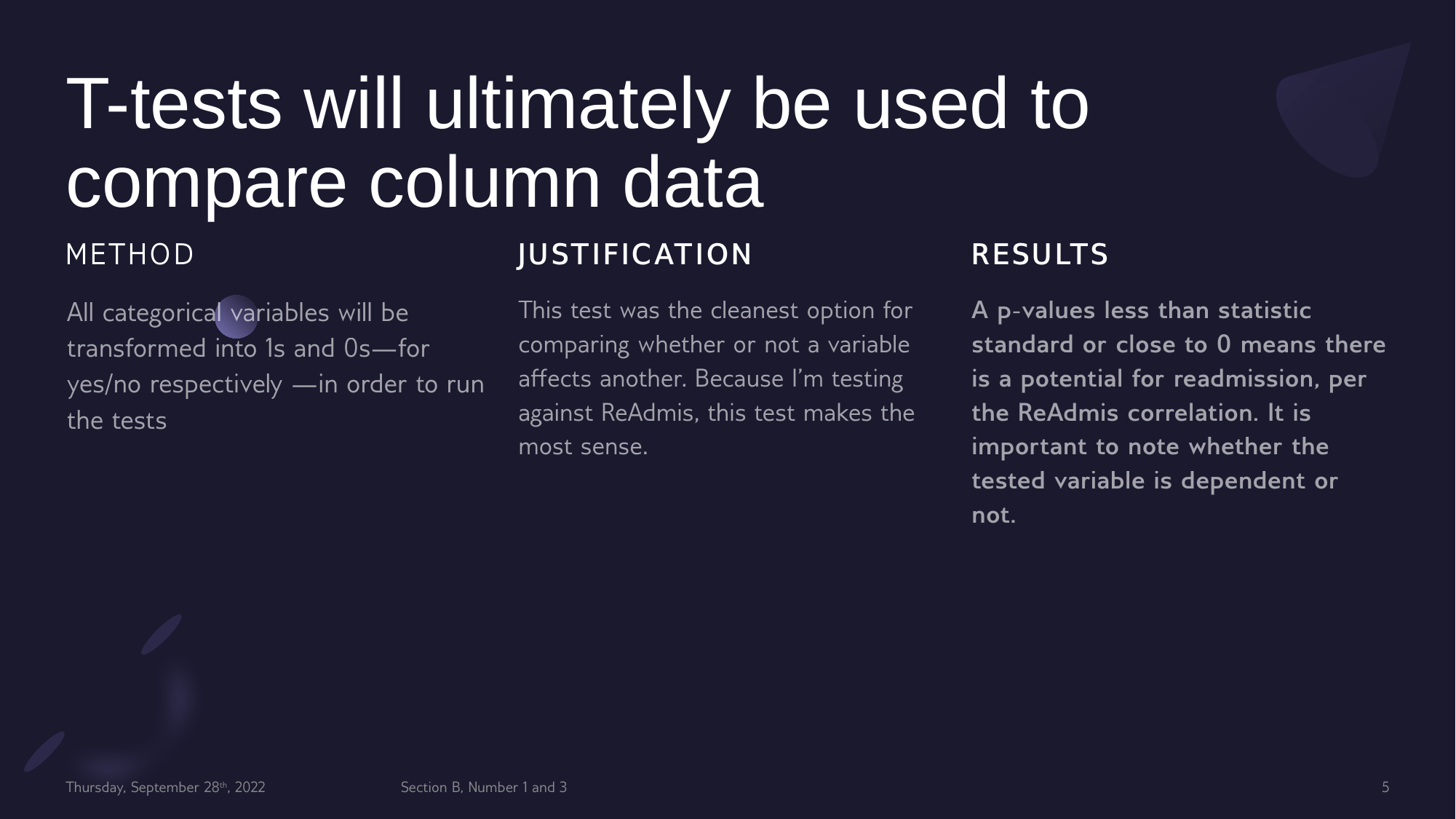

# T-tests will ultimately be used to compare column data
Method
Justification
Results

This test was the cleanest option for comparing whether or not a variable affects another. Because I’m testing against ReAdmis, this test makes the most sense.

A p-values less than statistic standard or close to 0 means there is a potential for readmission, per the ReAdmis correlation. It is important to note whether the tested variable is dependent or not.

All categorical variables will be transformed into 1s and 0s—for yes/no respectively —in order to run the tests

Thursday, September 28th, 2022
Section B, Number 1 and 3
5